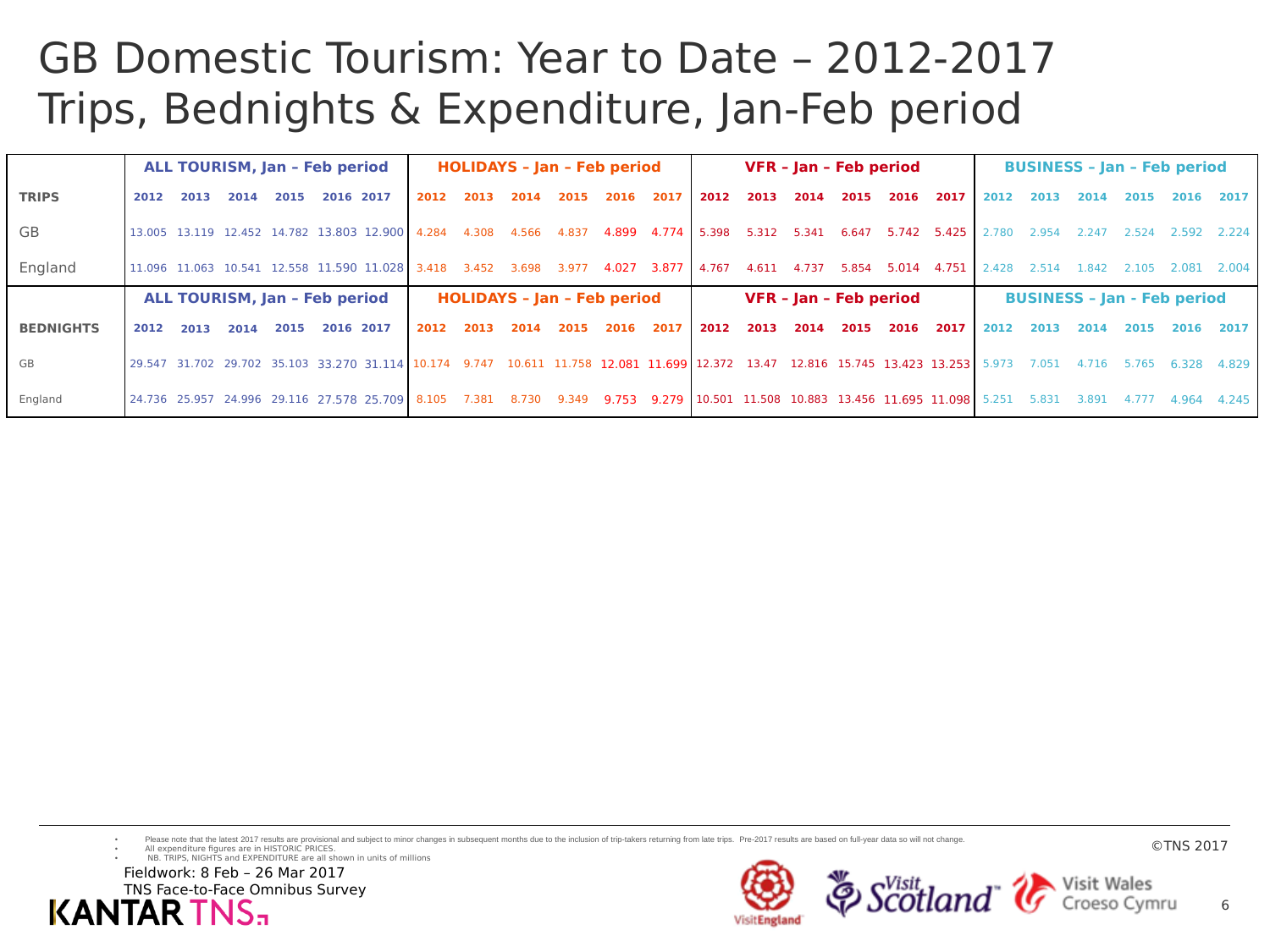

# GB Domestic Tourism: Year to Date – 2012-2017 Trips, Bednights & Expenditure, Jan-Feb period
|  | ALL TOURISM, Jan – Feb period |  |  |  |  |  | HOLIDAYS – Jan – Feb period |  |  |  |  |  | VFR – Jan – Feb period |  |  |  |  |  | BUSINESS – Jan – Feb period |  |  |  |  |  |
| --- | --- | --- | --- | --- | --- | --- | --- | --- | --- | --- | --- | --- | --- | --- | --- | --- | --- | --- | --- | --- | --- | --- | --- | --- |
| TRIPS | 2012 | 2013 | 2014 | 2015 | 2016 | 2017 | 2012 | 2013 | 2014 | 2015 | 2016 | 2017 | 2012 | 2013 | 2014 | 2015 | 2016 | 2017 | 2012 | 2013 | 2014 | 2015 | 2016 | 2017 |
| GB | 13.005 | 13.119 | 12.452 | 14.782 | 13.803 | 12.900 | 4.284 | 4.308 | 4.566 | 4.837 | 4.899 | 4.774 | 5.398 | 5.312 | 5.341 | 6.647 | 5.742 | 5.425 | 2.780 | 2.954 | 2.247 | 2.524 | 2.592 | 2.224 |
| England | 11.096 | 11.063 | 10.541 | 12.558 | 11.590 | 11.028 | 3.418 | 3.452 | 3.698 | 3.977 | 4.027 | 3.877 | 4.767 | 4.611 | 4.737 | 5.854 | 5.014 | 4.751 | 2.428 | 2.514 | 1.842 | 2.105 | 2.081 | 2.004 |
|  | ALL TOURISM, Jan – Feb period |  |  |  |  |  | HOLIDAYS – Jan – Feb period |  |  |  |  |  | VFR – Jan – Feb period |  |  |  |  |  | BUSINESS – Jan - Feb period |  |  |  |  |  |
| BEDNIGHTS | 2012 | 2013 | 2014 | 2015 | 2016 | 2017 | 2012 | 2013 | 2014 | 2015 | 2016 | 2017 | 2012 | 2013 | 2014 | 2015 | 2016 | 2017 | 2012 | 2013 | 2014 | 2015 | 2016 | 2017 |
| GB | 29.547 | 31.702 | 29.702 | 35.103 | 33.270 | 31.114 | 10.174 | 9.747 | 10.611 | 11.758 | 12.081 | 11.699 | 12.372 | 13.47 | 12.816 | 15.745 | 13.423 | 13.253 | 5.973 | 7.051 | 4.716 | 5.765 | 6.328 | 4.829 |
| England | 24.736 | 25.957 | 24.996 | 29.116 | 27.578 | 25.709 | 8.105 | 7.381 | 8.730 | 9.349 | 9.753 | 9.279 | 10.501 | 11.508 | 10.883 | 13.456 | 11.695 | 11.098 | 5.251 | 5.831 | 3.891 | 4.777 | 4.964 | 4.245 |
Please note that the latest 2017 results are provisional and subject to minor changes in subsequent months due to the inclusion of trip-takers returning from late trips.  Pre-2017 results are based on full-year data so will not change.
All expenditure figures are in HISTORIC PRICES.
 NB. TRIPS, NIGHTS and EXPENDITURE are all shown in units of millions

Fieldwork: 8 Feb – 26 Mar 2017
TNS Face-to-Face Omnibus Survey
6